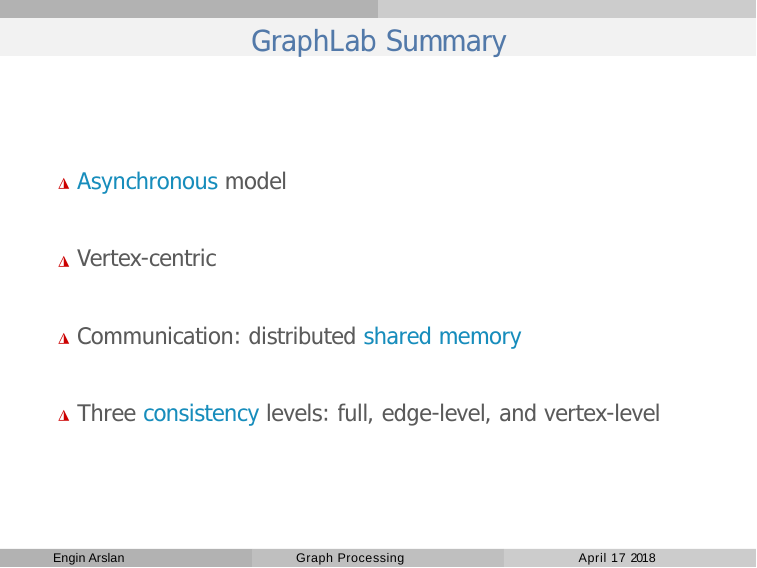

# GraphLab Summary
◮  Asynchronous model

◮  Vertex-centric

◮  Communication: distributed shared memory

◮  Three consistency levels: full, edge-level, and vertex-level

Engin Arslan
Graph Processing
April 17 2018